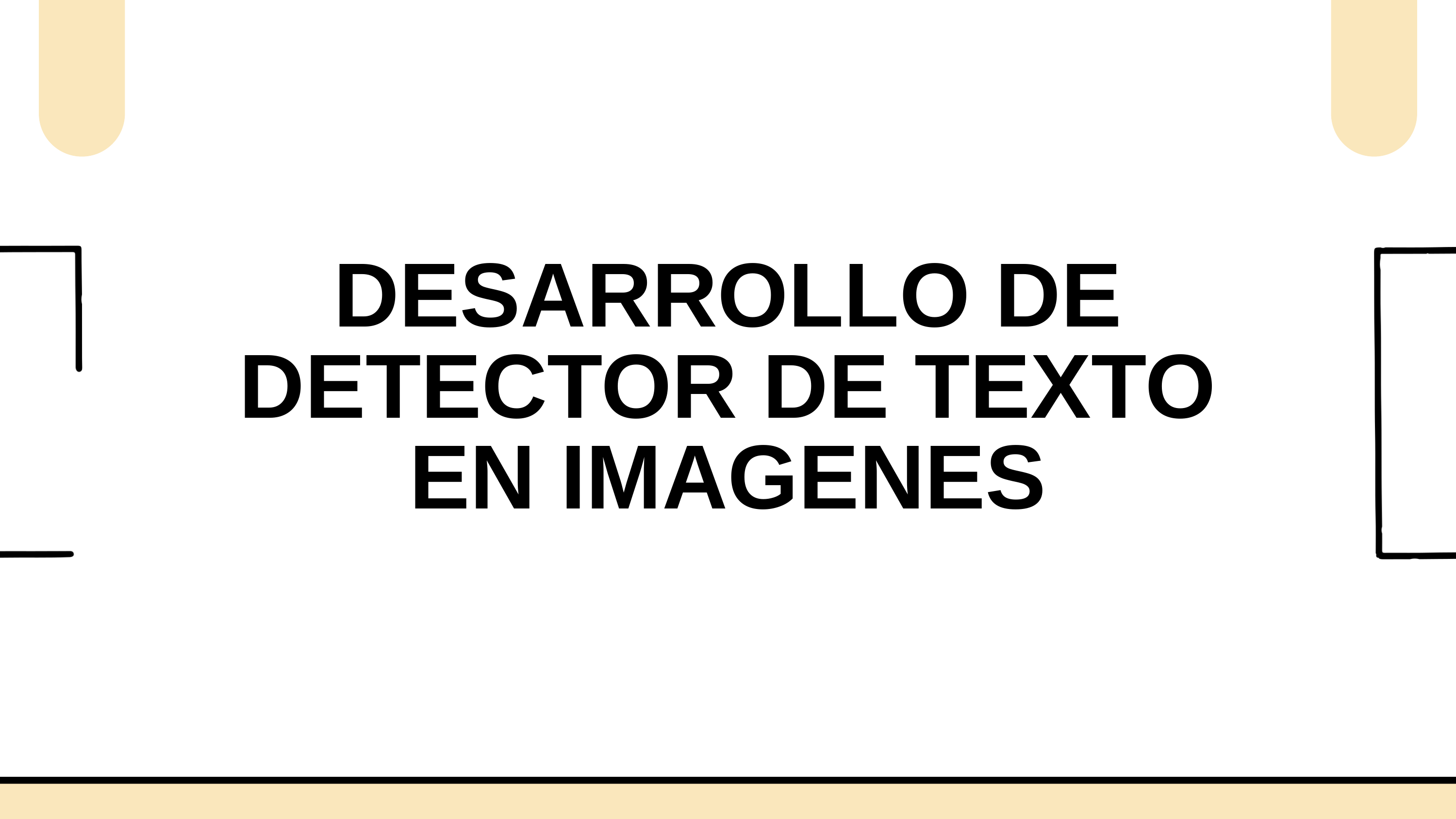

DESARROLLO DE DETECTOR DE TEXTO EN IMAGENES